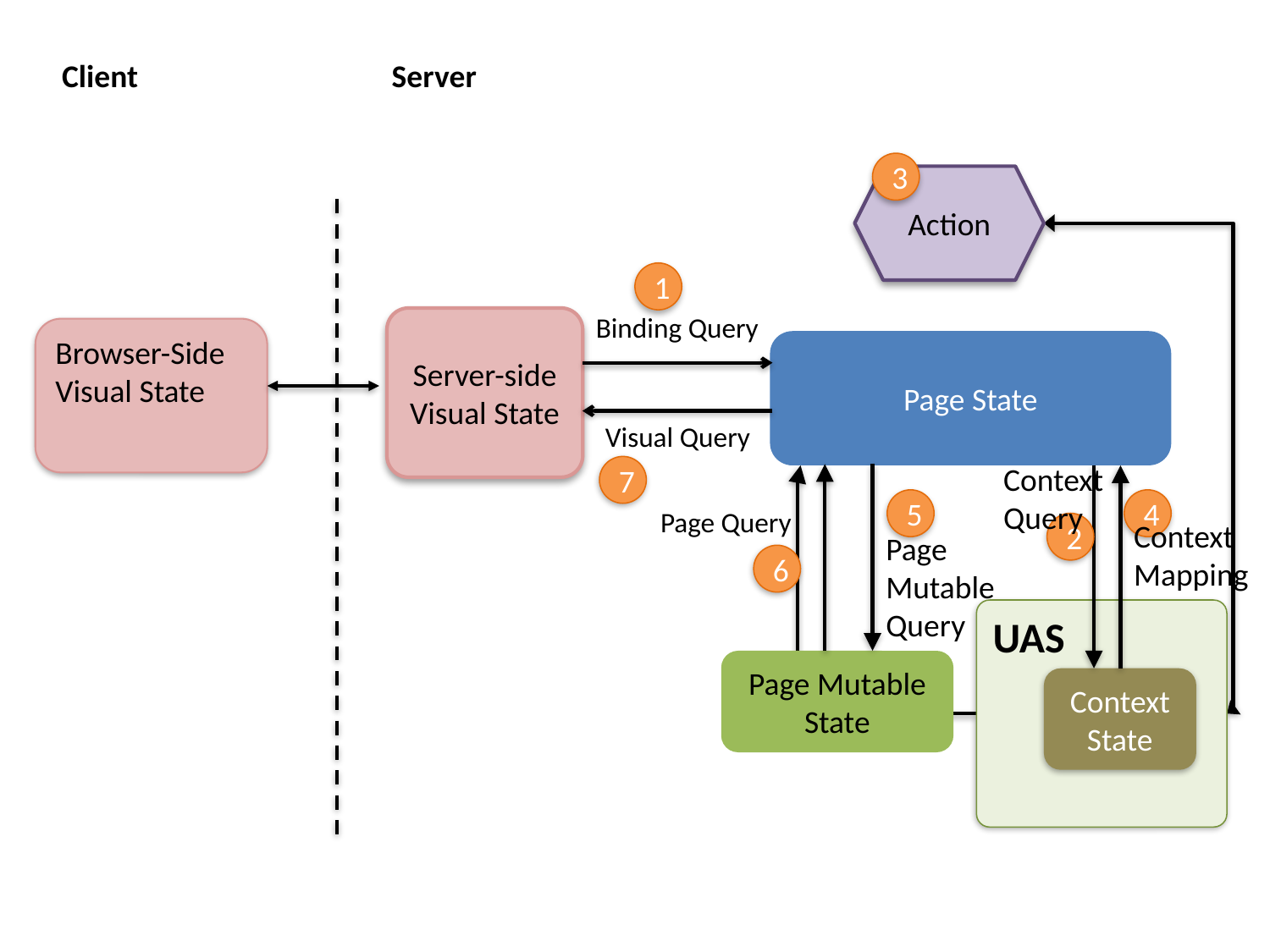

Client
Server
3
Action
1
Binding Query
Server-side Visual State
Browser-Side Visual State
Page State
Visual Query
Context
Query
7
5
4
Page Query
Context
Mapping
2
Page
Mutable
Query
6
UAS
Page Mutable State
Context State